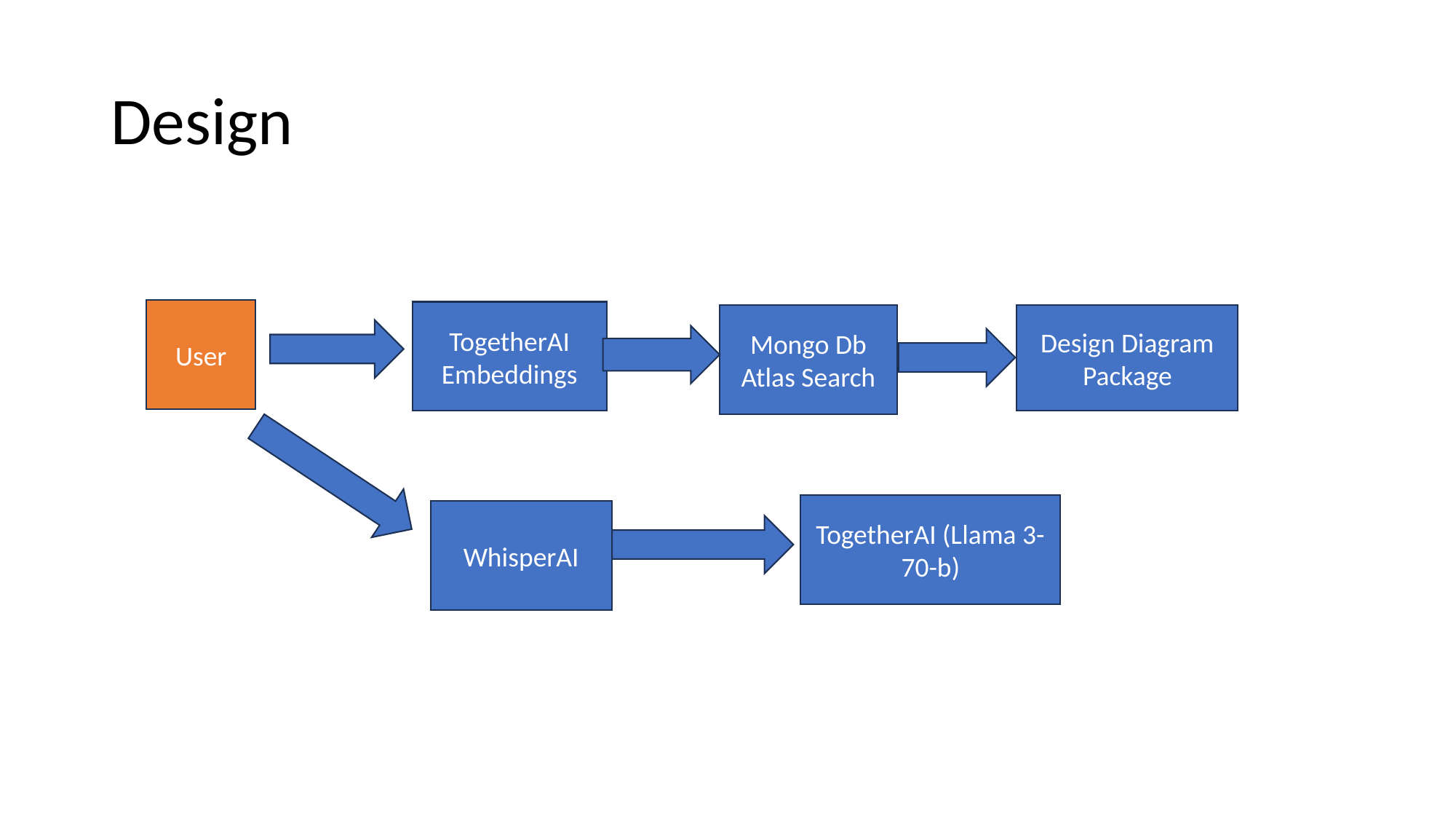

# Design

User
TogetherAI Embeddings
Mongo Db Atlas Search
Design Diagram Package

TogetherAI (Llama 3-70-b)
WhisperAI